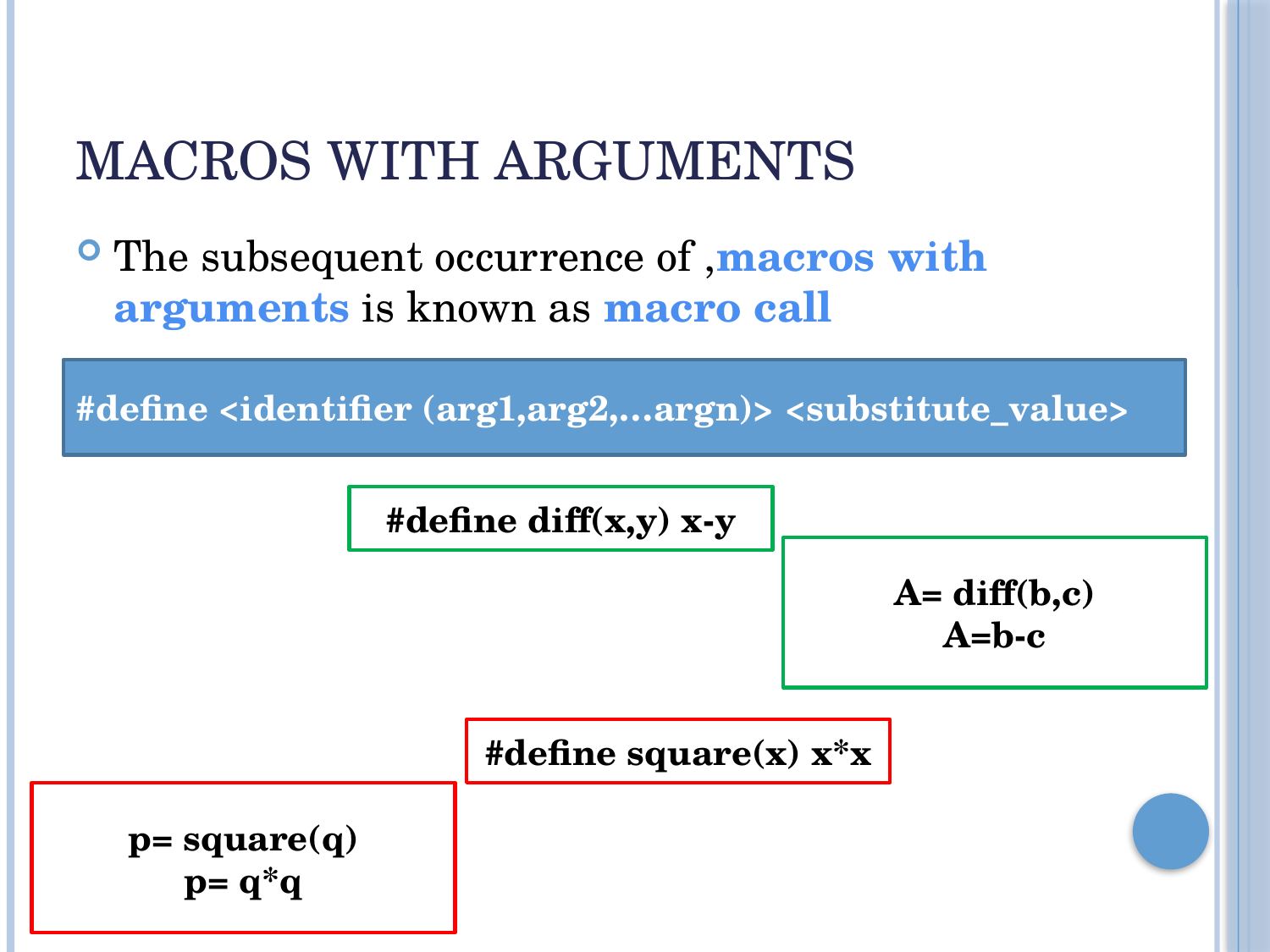

# Macros with arguments
The subsequent occurrence of ,macros with arguments is known as macro call
#define <identifier (arg1,arg2,…argn)> <substitute_value>

#define diff(x,y) x-y

A= diff(b,c)
A=b-c

#define square(x) x*x

p= square(q)
p= q*q